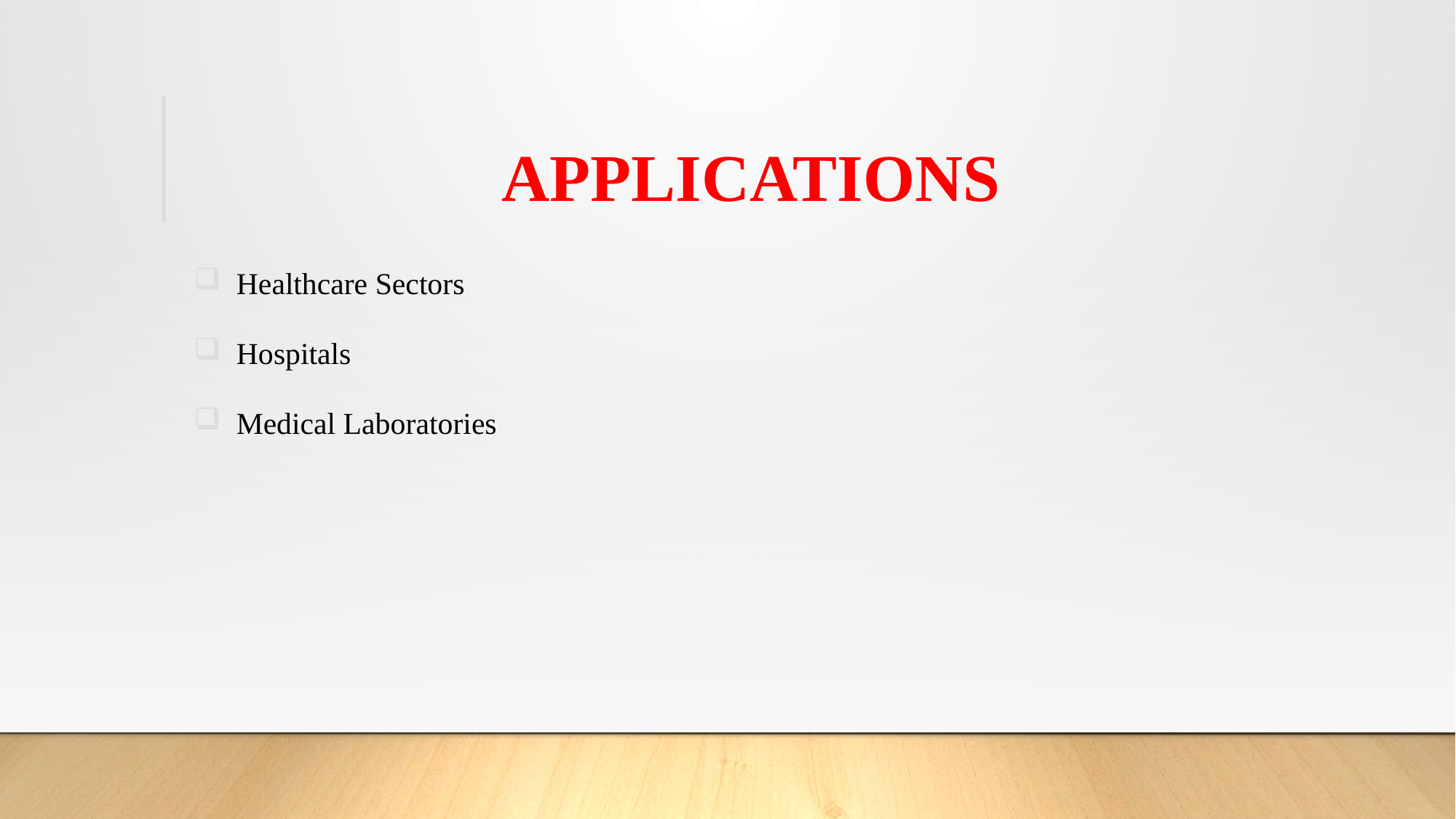

# APPLICATIONS
Healthcare Sectors
Hospitals
Medical Laboratories